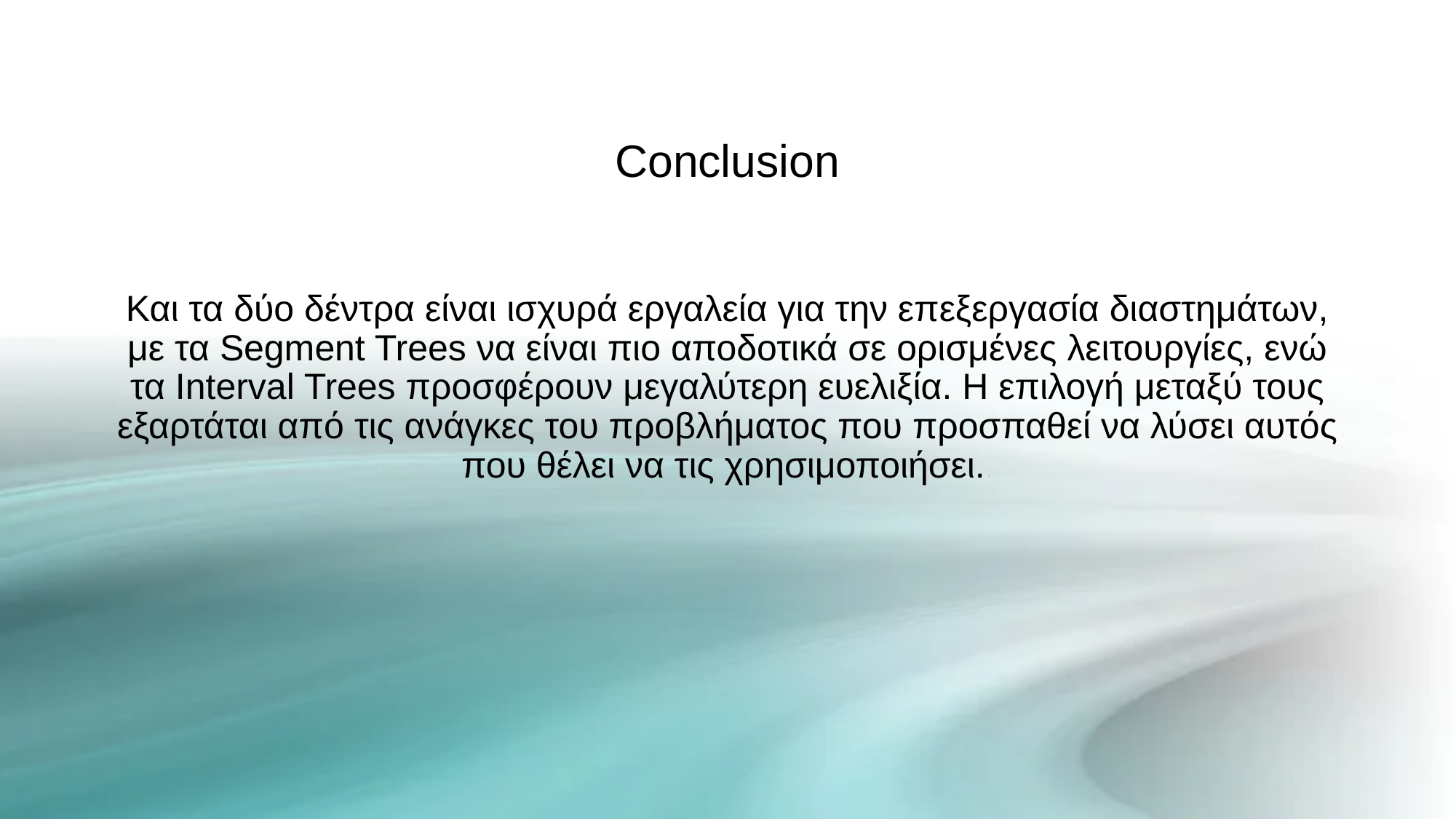

# Conclusion

Και τα δύο δέντρα είναι ισχυρά εργαλεία για την επεξεργασία διαστημάτων, με τα Segment Trees να είναι πιο αποδοτικά σε ορισμένες λειτουργίες, ενώ τα Interval Trees προσφέρουν μεγαλύτερη ευελιξία. Η επιλογή μεταξύ τους εξαρτάται από τις ανάγκες του προβλήματος που προσπαθεί να λύσει αυτός που θέλει να τις χρησιμοποιήσει..